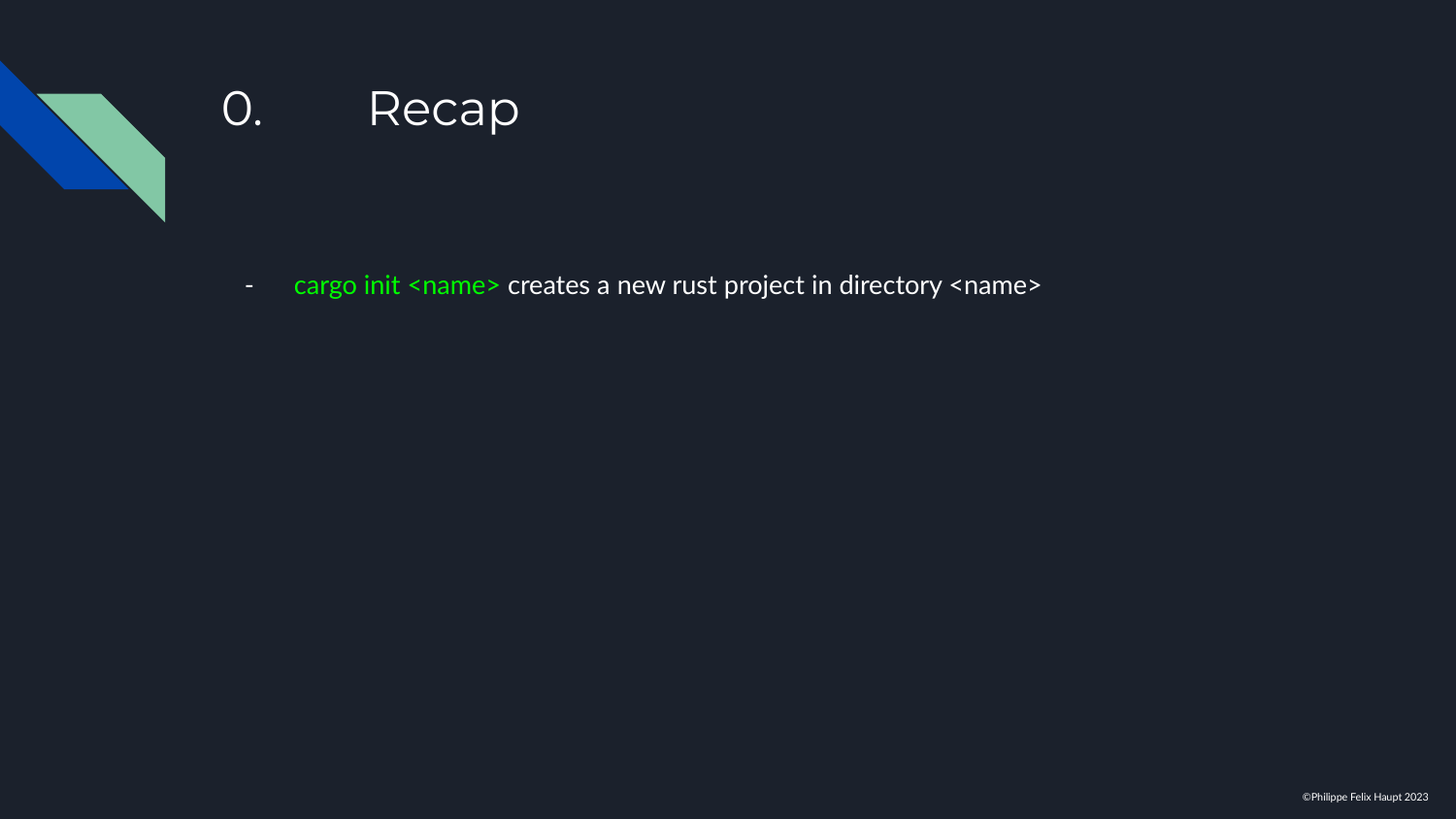

# 0.	Recap
cargo init <name> creates a new rust project in directory <name>
©Philippe Felix Haupt 2023